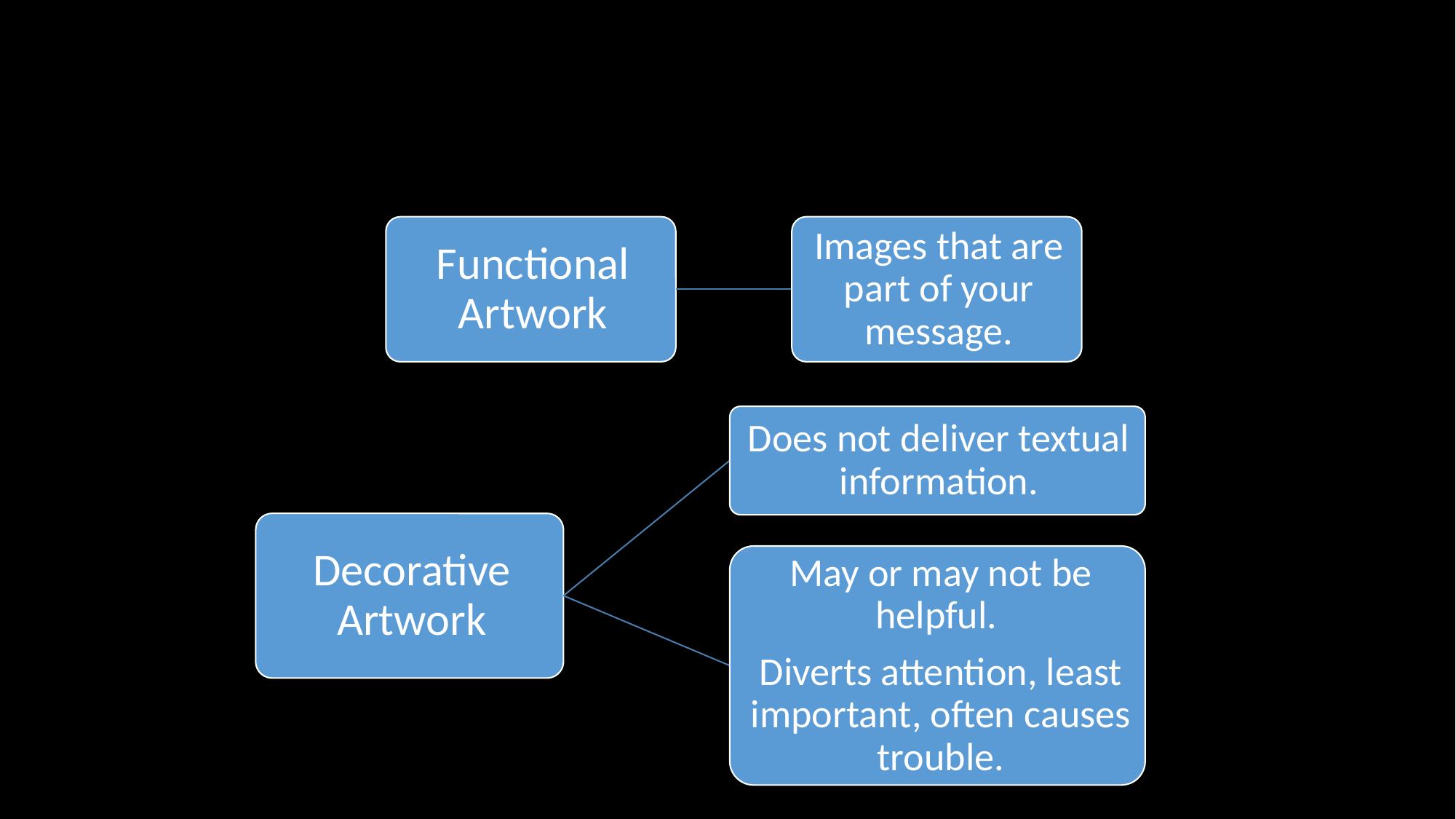

#
Functional Artwork

Images that are part of your message.
Decorative Artwork

Does not deliver textual information.

May or may not be helpful.
Diverts attention, least important, often causes trouble.